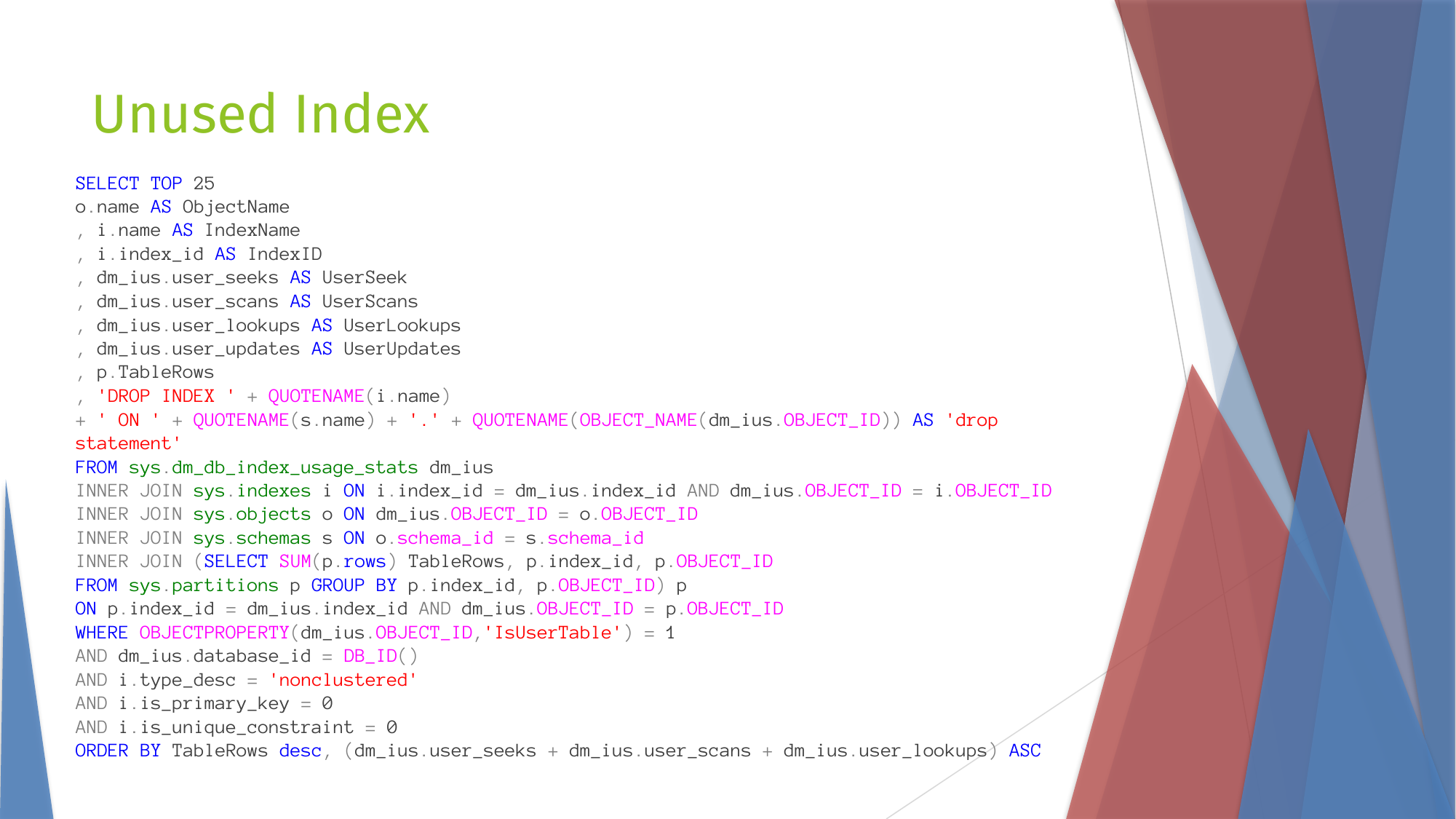

Unused Index
SELECT TOP 25
o.name AS ObjectName
, i.name AS IndexName
, i.index_id AS IndexID
, dm_ius.user_seeks AS UserSeek
, dm_ius.user_scans AS UserScans
, dm_ius.user_lookups AS UserLookups
, dm_ius.user_updates AS UserUpdates
, p.TableRows
, 'DROP INDEX ' + QUOTENAME(i.name)
+ ' ON ' + QUOTENAME(s.name) + '.' + QUOTENAME(OBJECT_NAME(dm_ius.OBJECT_ID)) AS 'drop statement'
FROM sys.dm_db_index_usage_stats dm_ius
INNER JOIN sys.indexes i ON i.index_id = dm_ius.index_id AND dm_ius.OBJECT_ID = i.OBJECT_ID
INNER JOIN sys.objects o ON dm_ius.OBJECT_ID = o.OBJECT_ID
INNER JOIN sys.schemas s ON o.schema_id = s.schema_id
INNER JOIN (SELECT SUM(p.rows) TableRows, p.index_id, p.OBJECT_ID
FROM sys.partitions p GROUP BY p.index_id, p.OBJECT_ID) p
ON p.index_id = dm_ius.index_id AND dm_ius.OBJECT_ID = p.OBJECT_ID
WHERE OBJECTPROPERTY(dm_ius.OBJECT_ID,'IsUserTable') = 1
AND dm_ius.database_id = DB_ID()
AND i.type_desc = 'nonclustered'
AND i.is_primary_key = 0
AND i.is_unique_constraint = 0
ORDER BY TableRows desc, (dm_ius.user_seeks + dm_ius.user_scans + dm_ius.user_lookups) ASC